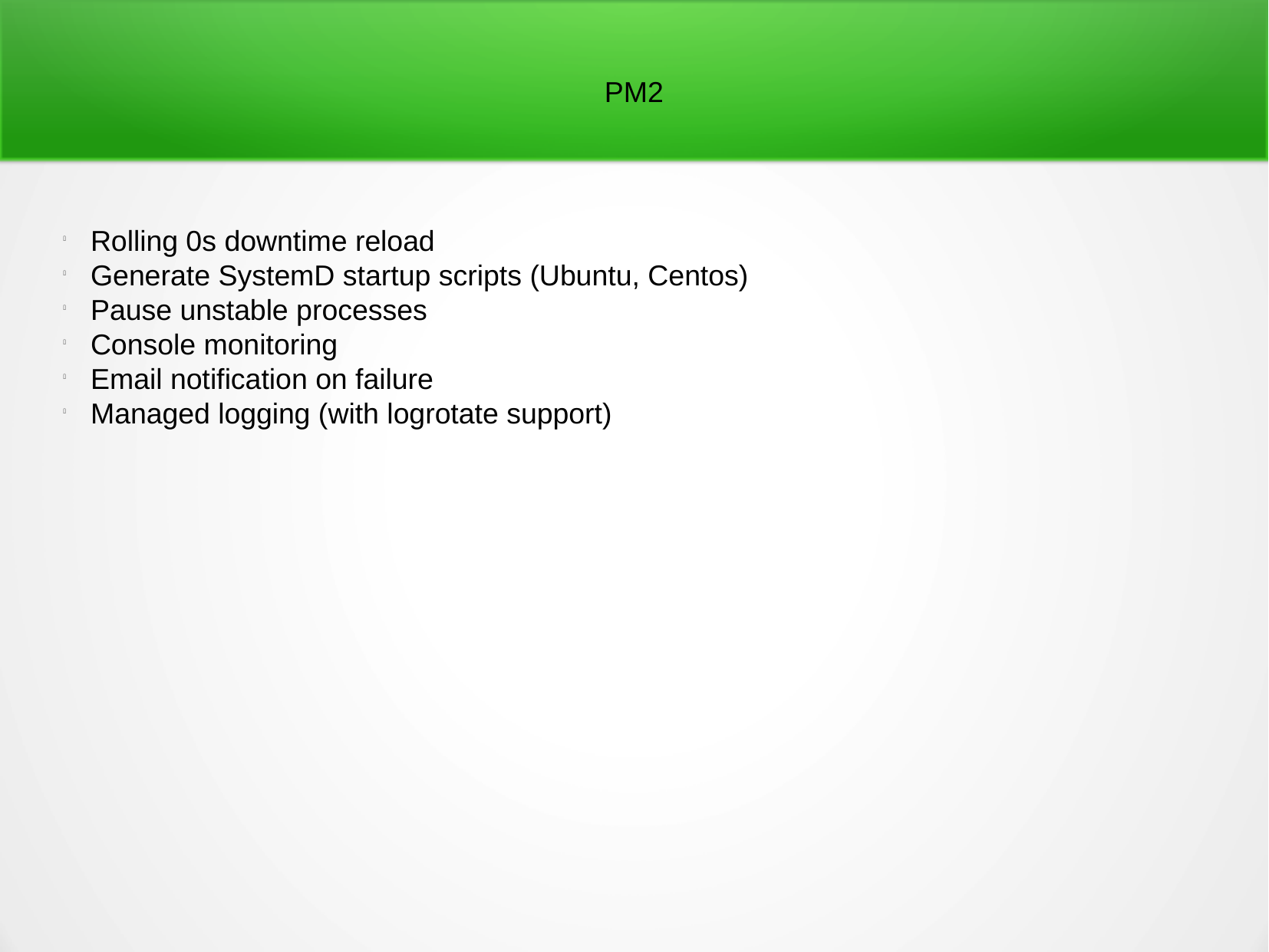

PM2
Rolling 0s downtime reload
Generate SystemD startup scripts (Ubuntu, Centos)
Pause unstable processes
Console monitoring
Email notification on failure
Managed logging (with logrotate support)